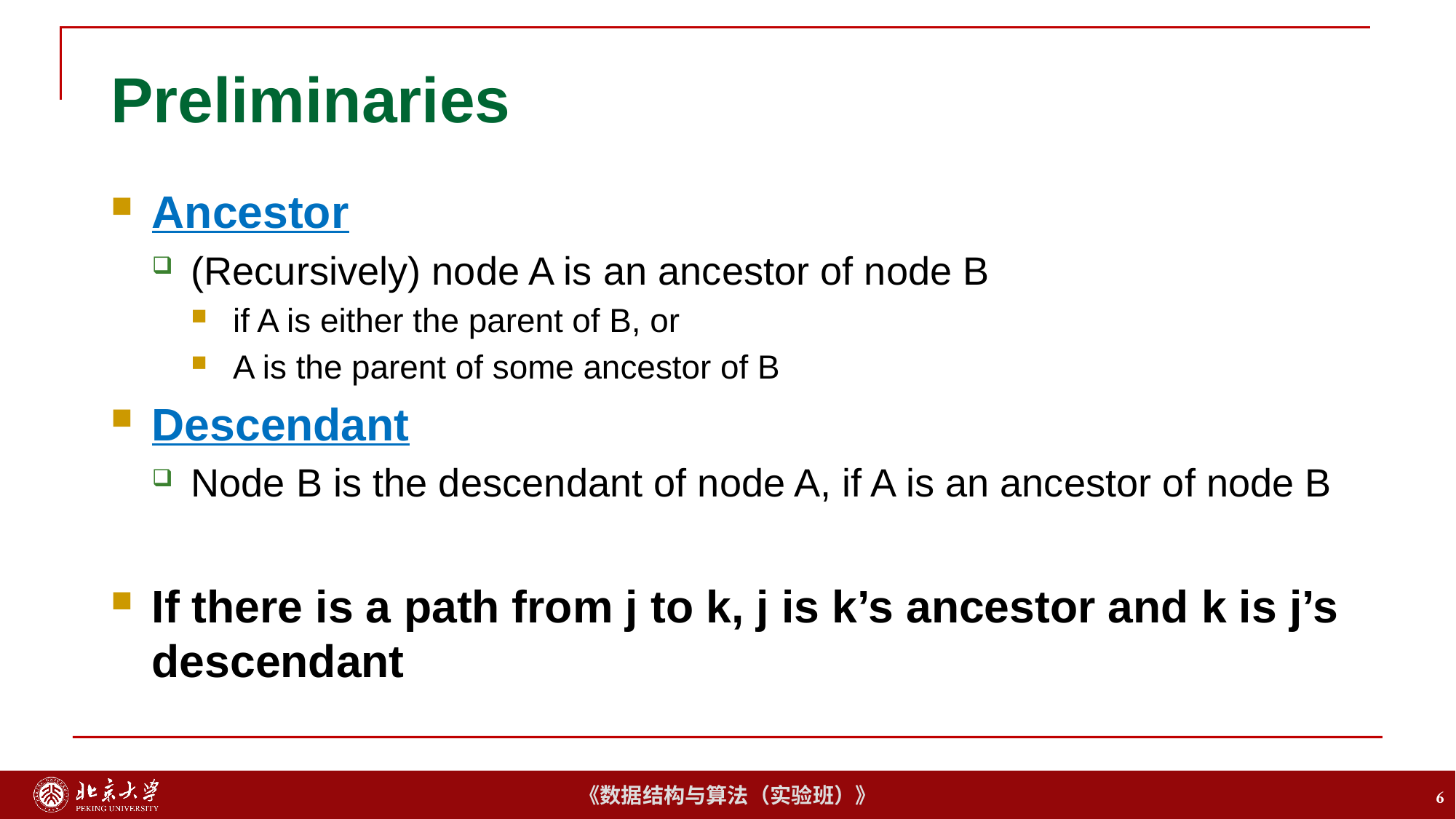

# Preliminaries
Ancestor
(Recursively) node A is an ancestor of node B
if A is either the parent of B, or
A is the parent of some ancestor of B
Descendant
Node B is the descendant of node A, if A is an ancestor of node B

If there is a path from j to k, j is k’s ancestor and k is j’s descendant

6